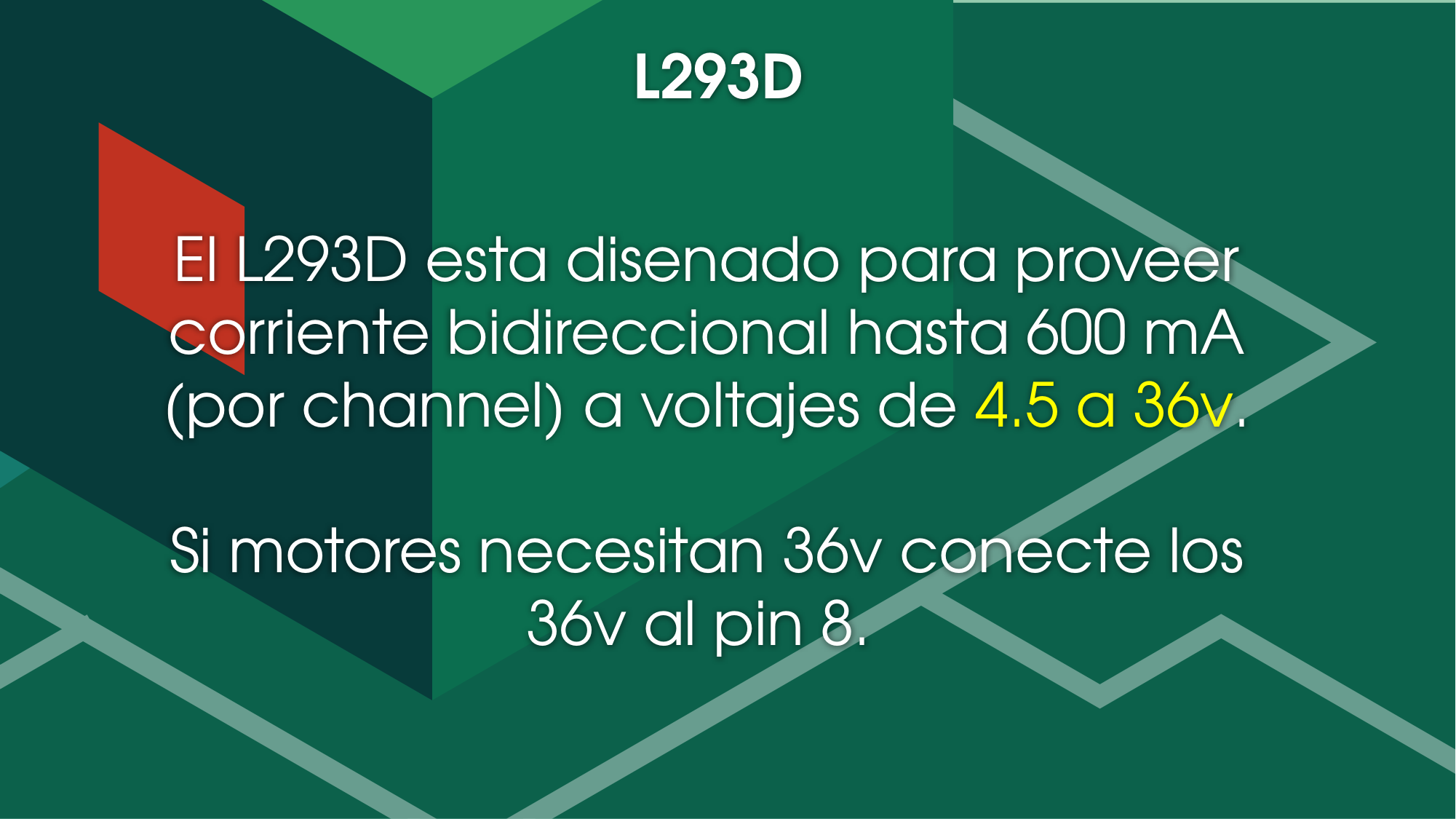

# L293D
El L293D esta disenado para proveer corriente bidireccional hasta 600 mA (por channel) a voltajes de 4.5 a 36v.

Si motores necesitan 36v conecte los 36v al pin 8.